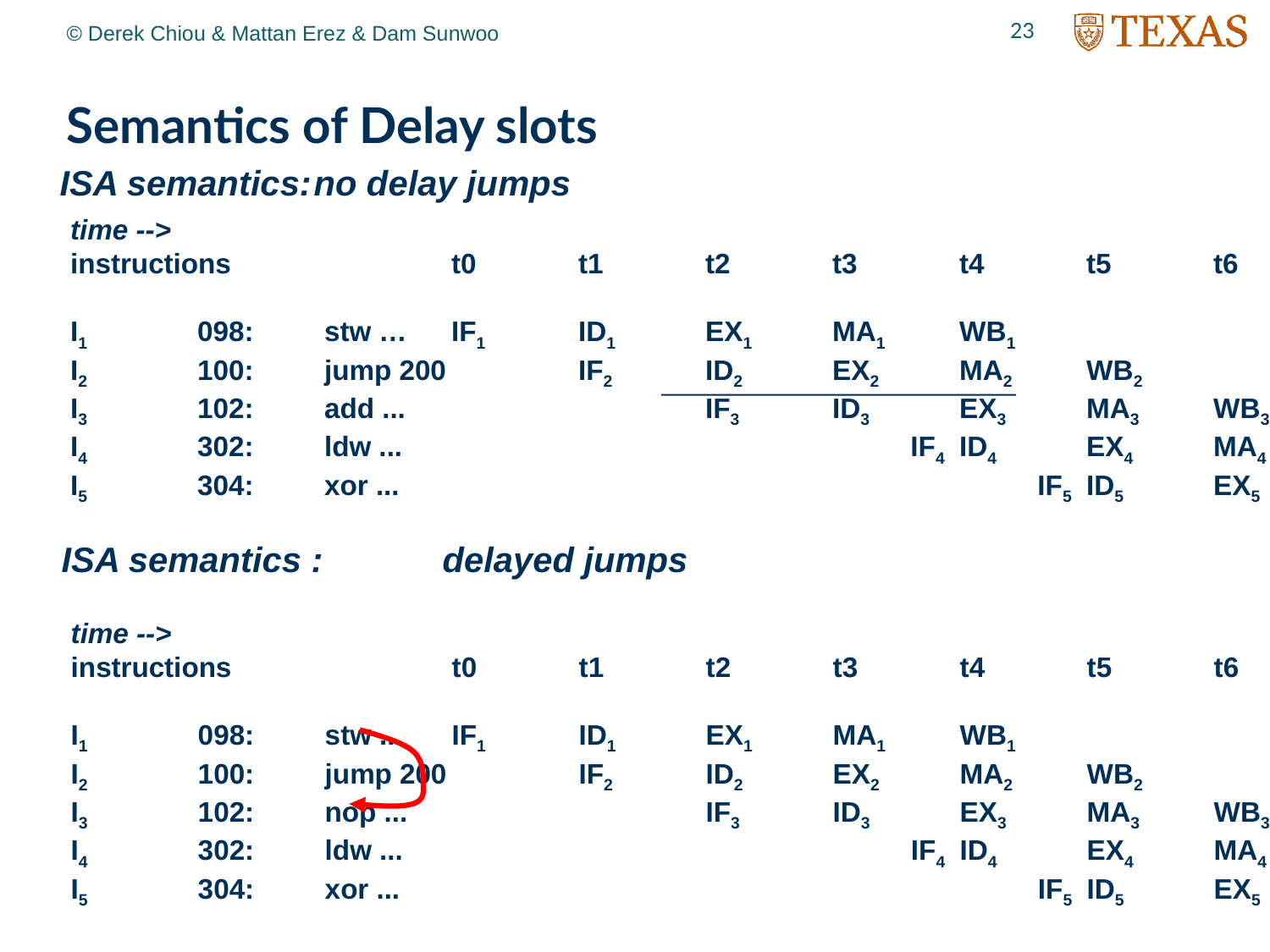

23
© Derek Chiou & Mattan Erez & Dam Sunwoo
# Semantics of Delay slots
ISA semantics:	no delay jumps
time -->
instructions		t0	t1	t2	t3	t4	t5	t6	t7	. . . .

I1	098:	stw … 	IF1	ID1	EX1	MA1	WB1
I2	100:	jump 200		IF2	ID2	EX2	MA2	WB2
I3	102:	add ... 			IF3	ID3	EX3	MA3	WB3		kill !
I4	302:	ldw ...				          IF4	ID4	EX4	MA4	WB4
I5	304:	xor ...					          IF5	ID5	EX5	MA5	WB5

ISA semantics :	delayed jumps
time -->
instructions		t0	t1	t2	t3	t4	t5	t6	t7	. . . .

I1	098:	stw ... 	IF1	ID1	EX1	MA1	WB1
I2	100:	jump 200		IF2	ID2	EX2	MA2	WB2
I3	102:	nop ...			IF3	ID3	EX3	MA3	WB3		delay slot!
I4	302:	ldw ...				          IF4	ID4	EX4	MA4	WB4
I5	304:	xor ...					          IF5	ID5	EX5	MA5	WB5